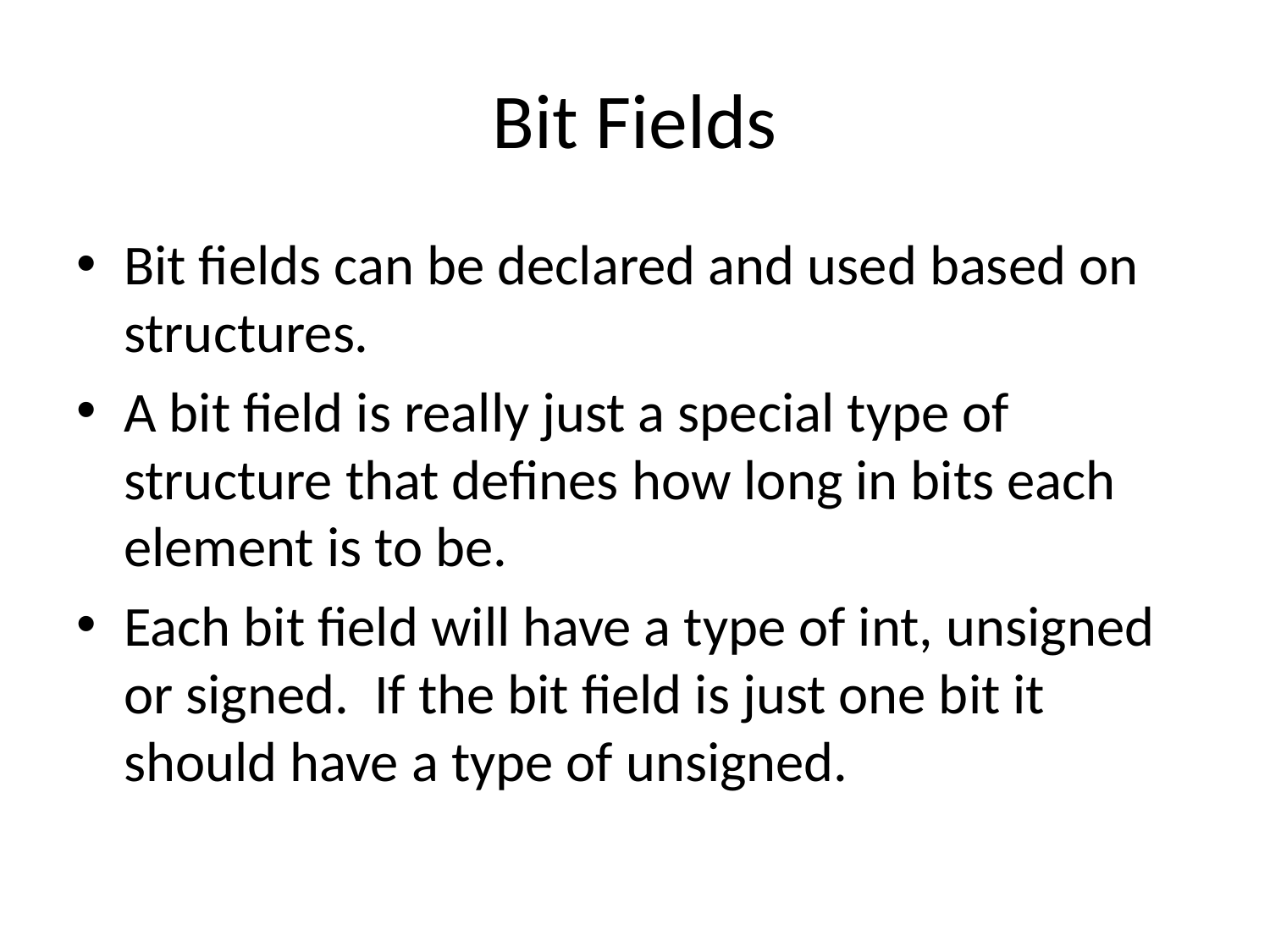

# Bit Fields
Bit fields can be declared and used based on structures.
A bit field is really just a special type of structure that defines how long in bits each element is to be.
Each bit field will have a type of int, unsigned or signed.  If the bit field is just one bit it should have a type of unsigned.